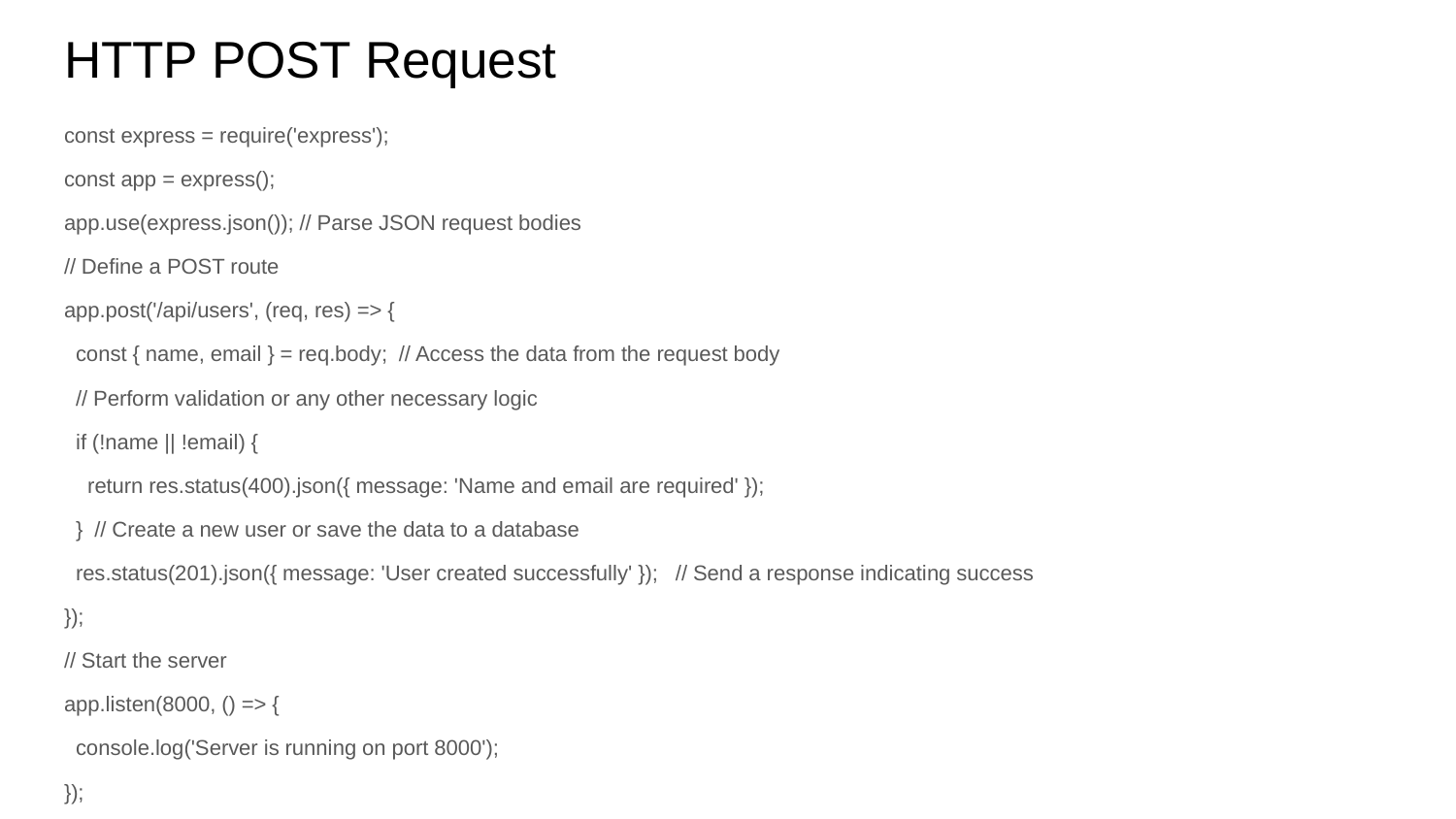

# HTTP POST Request
const express = require('express');
const app = express();
app.use(express.json()); // Parse JSON request bodies
// Define a POST route
app.post('/api/users', (req, res) => {
  const { name, email } = req.body;  // Access the data from the request body
  // Perform validation or any other necessary logic
  if (!name || !email) {
    return res.status(400).json({ message: 'Name and email are required' });
  }  // Create a new user or save the data to a database
  res.status(201).json({ message: 'User created successfully' });   // Send a response indicating success
});
// Start the server
app.listen(8000, () => {
  console.log('Server is running on port 8000');
});